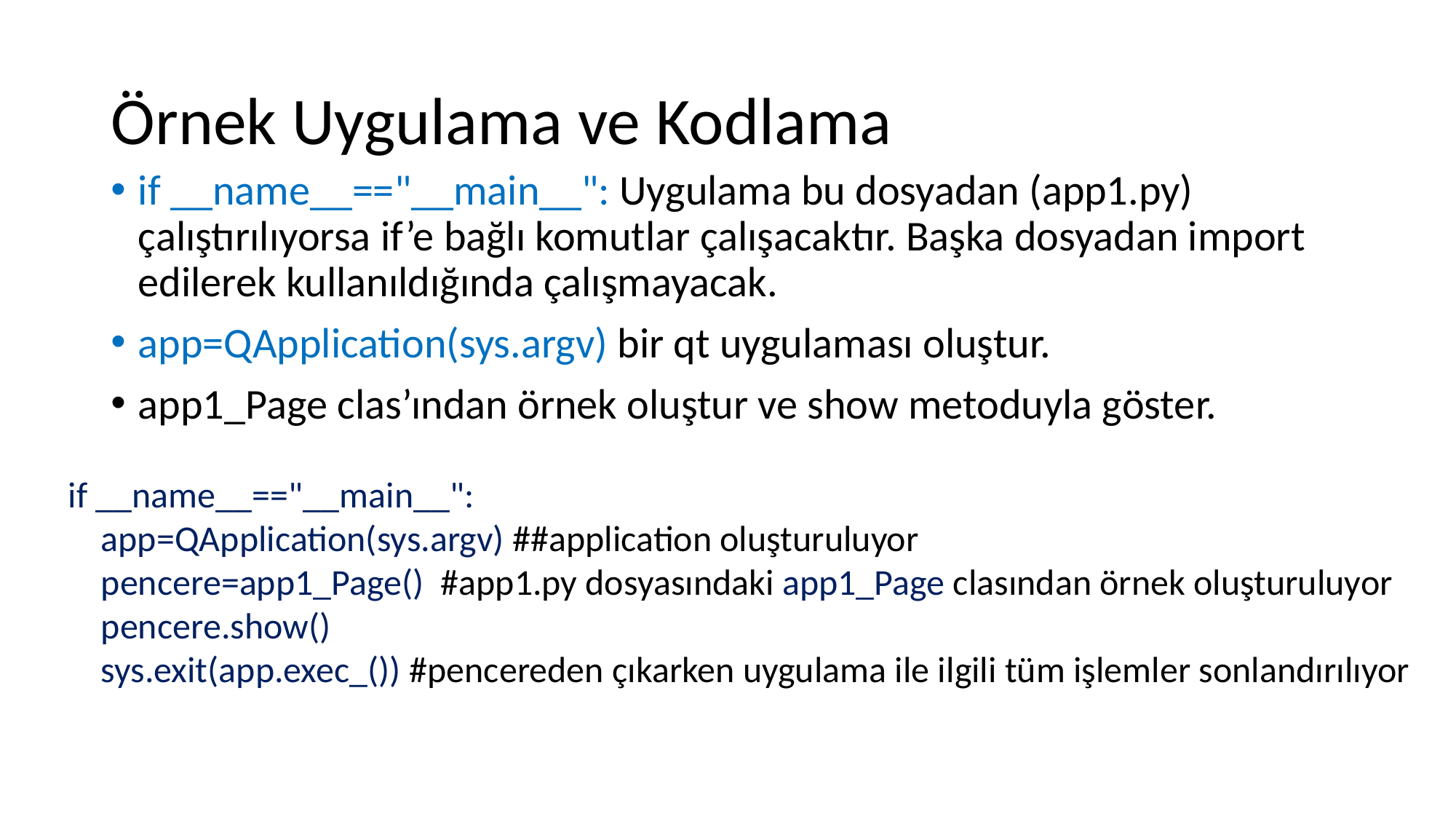

# Örnek Uygulama ve Kodlama
if __name__=="__main__": Uygulama bu dosyadan (app1.py) çalıştırılıyorsa if’e bağlı komutlar çalışacaktır. Başka dosyadan import edilerek kullanıldığında çalışmayacak.
app=QApplication(sys.argv) bir qt uygulaması oluştur.
app1_Page clas’ından örnek oluştur ve show metoduyla göster.
if __name__=="__main__":
    app=QApplication(sys.argv) ##application oluşturuluyor
    pencere=app1_Page()  #app1.py dosyasındaki app1_Page clasından örnek oluşturuluyor
    pencere.show()
    sys.exit(app.exec_()) #pencereden çıkarken uygulama ile ilgili tüm işlemler sonlandırılıyor